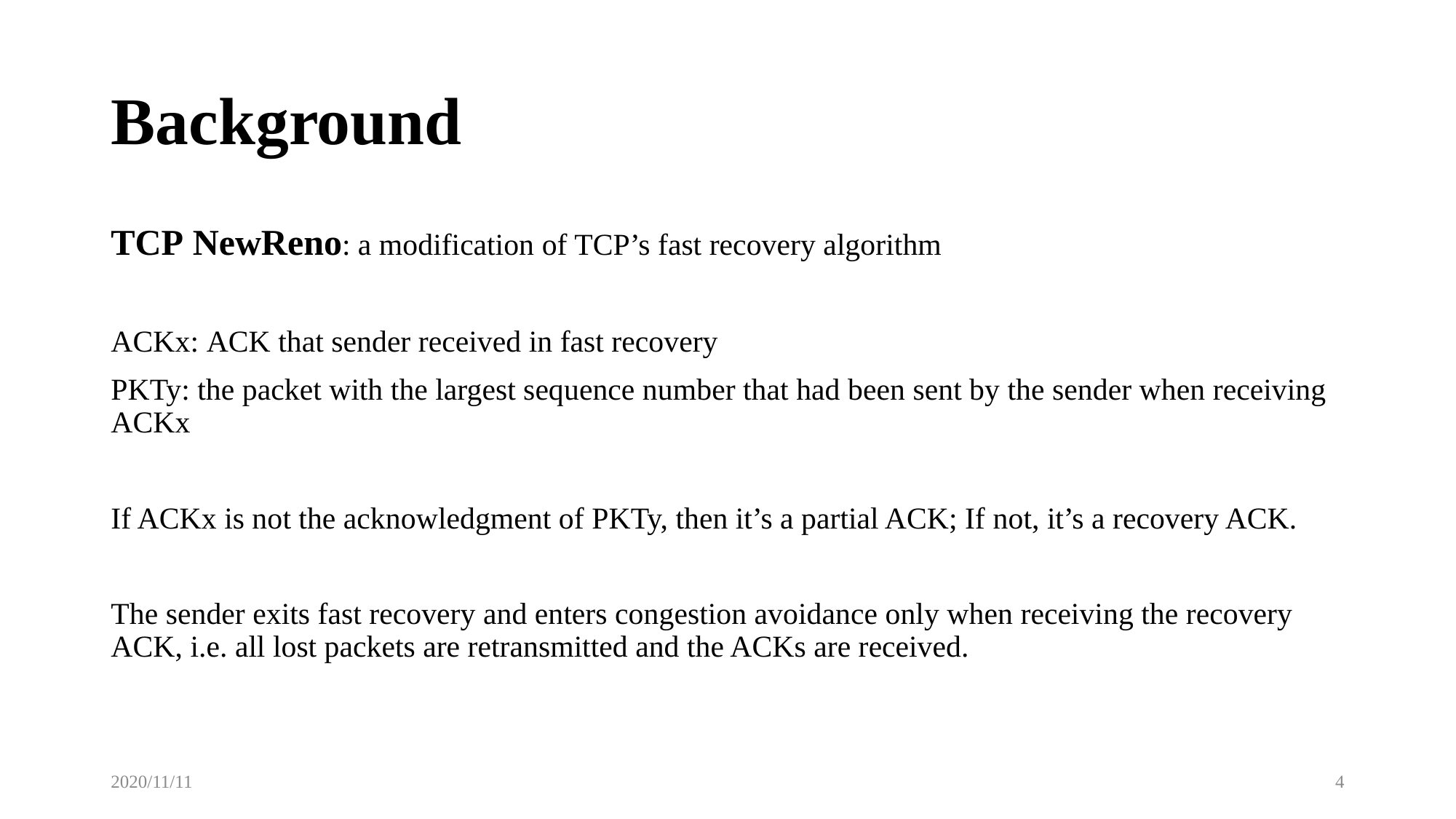

# Background
TCP NewReno: a modification of TCP’s fast recovery algorithm

ACKx: ACK that sender received in fast recovery
PKTy: the packet with the largest sequence number that had been sent by the sender when receiving ACKx

If ACKx is not the acknowledgment of PKTy, then it’s a partial ACK; If not, it’s a recovery ACK.

The sender exits fast recovery and enters congestion avoidance only when receiving the recovery ACK, i.e. all lost packets are retransmitted and the ACKs are received.
2020/11/11
4